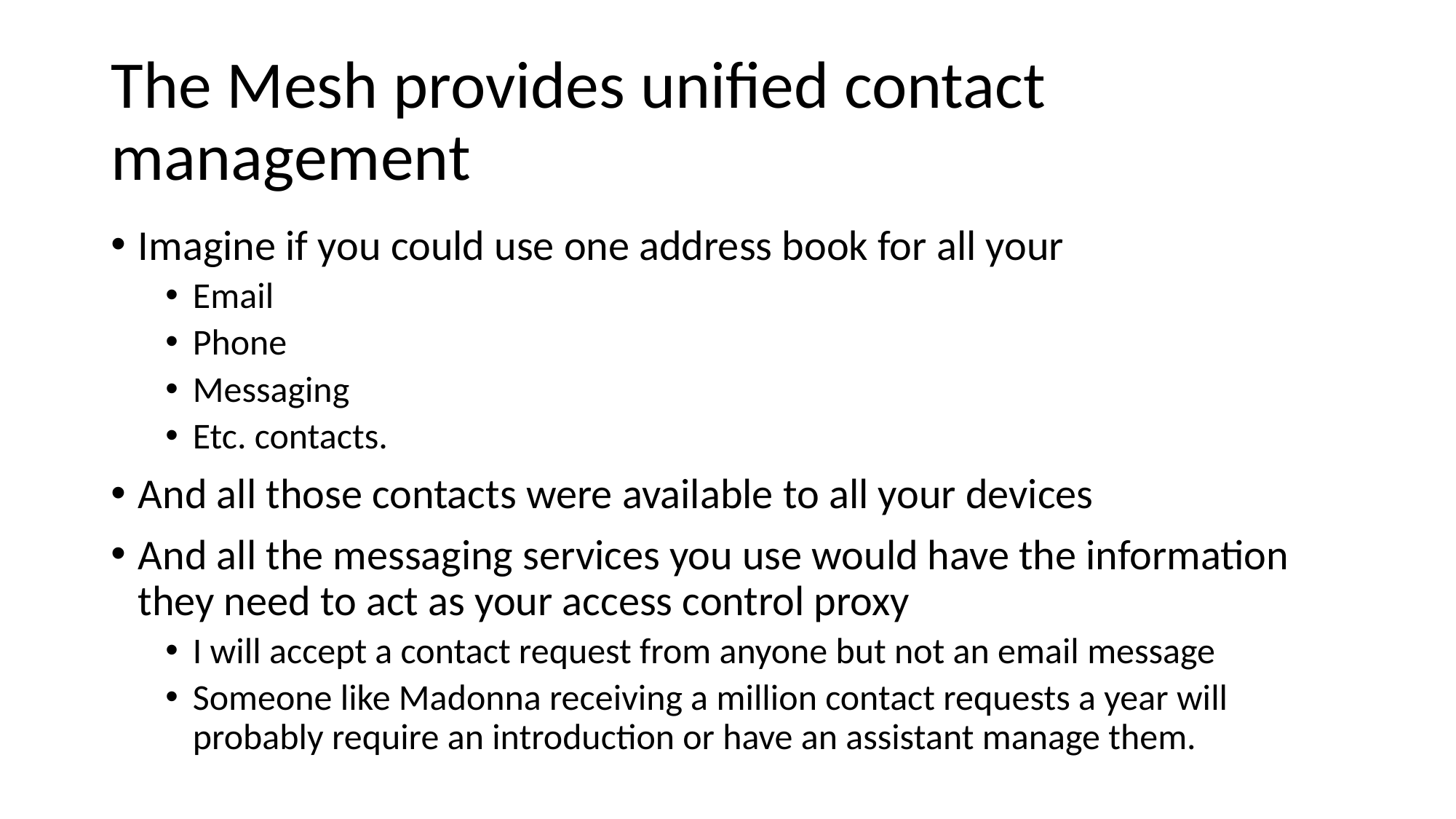

# The Mesh provides unified contact management
Imagine if you could use one address book for all your
Email
Phone
Messaging
Etc. contacts.
And all those contacts were available to all your devices
And all the messaging services you use would have the information they need to act as your access control proxy
I will accept a contact request from anyone but not an email message
Someone like Madonna receiving a million contact requests a year will probably require an introduction or have an assistant manage them.